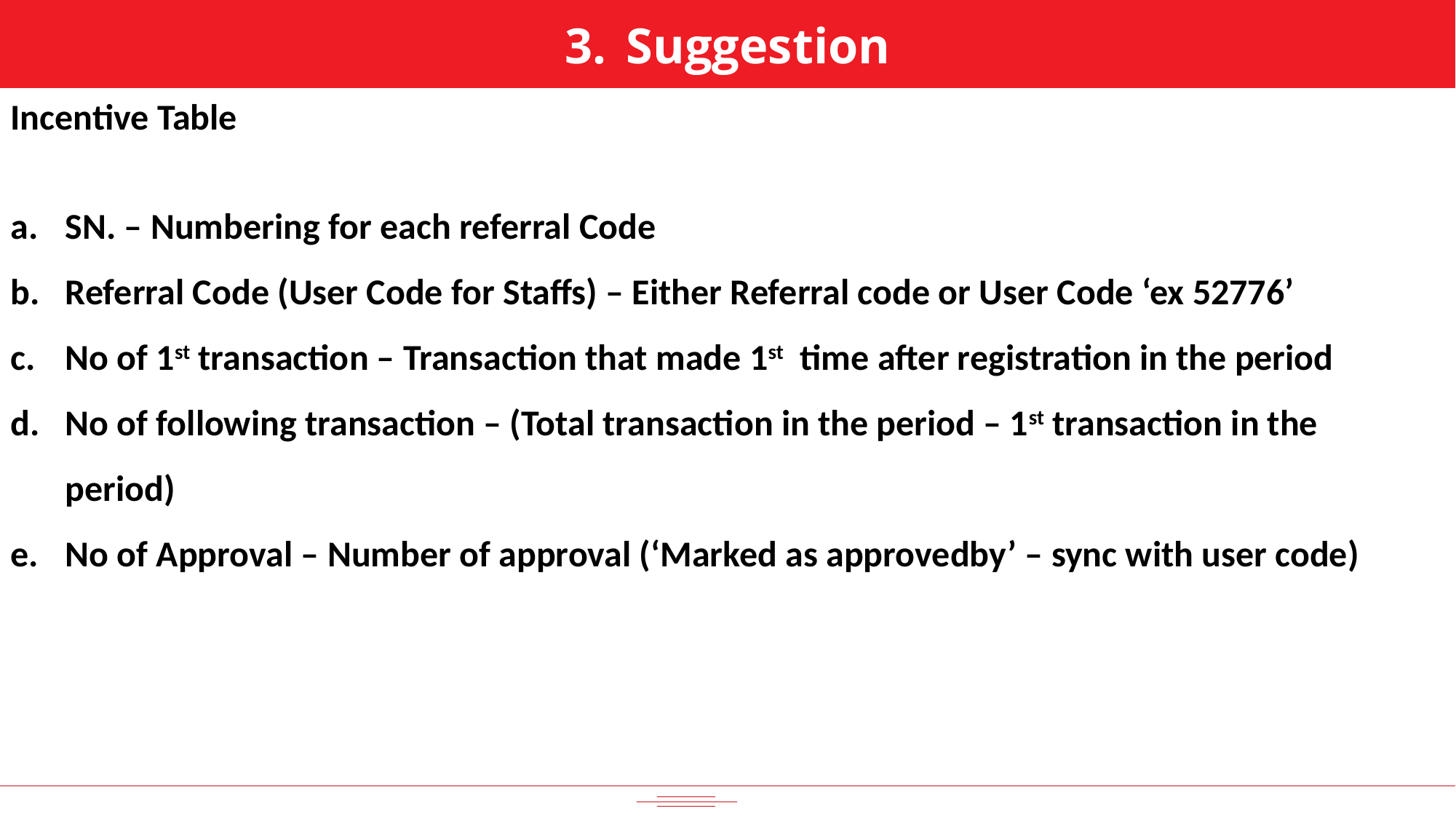

Suggestion
Incentive Table

SN. – Numbering for each referral Code
Referral Code (User Code for Staffs) – Either Referral code or User Code ‘ex 52776’
No of 1st transaction – Transaction that made 1st  time after registration in the period
No of following transaction – (Total transaction in the period – 1st transaction in the period)
No of Approval – Number of approval (‘Marked as approvedby’ – sync with user code)